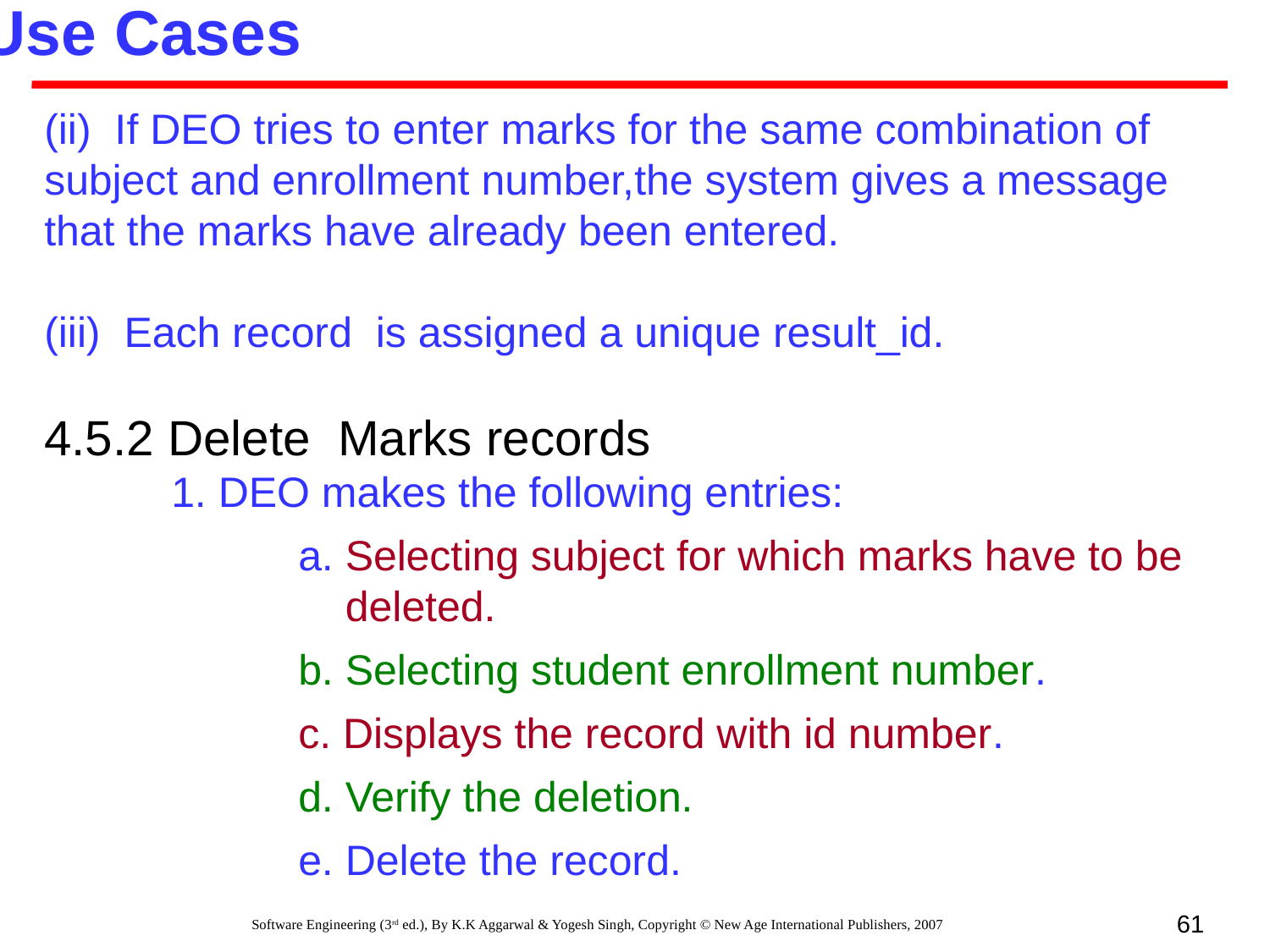

Use Cases

(ii)  If DEO tries to enter marks for the same combination of subject and enrollment number,the system gives a message that the marks have already been entered.

(iii)  Each record  is assigned a unique result_id.

4.5.2 Delete  Marks records
	1. DEO makes the following entries:
		a. Selecting subject for which marks have to be 		    deleted.
		b. Selecting student enrollment number.
		c. Displays the record with id number.
		d. Verify the deletion.
		e. Delete the record.

61